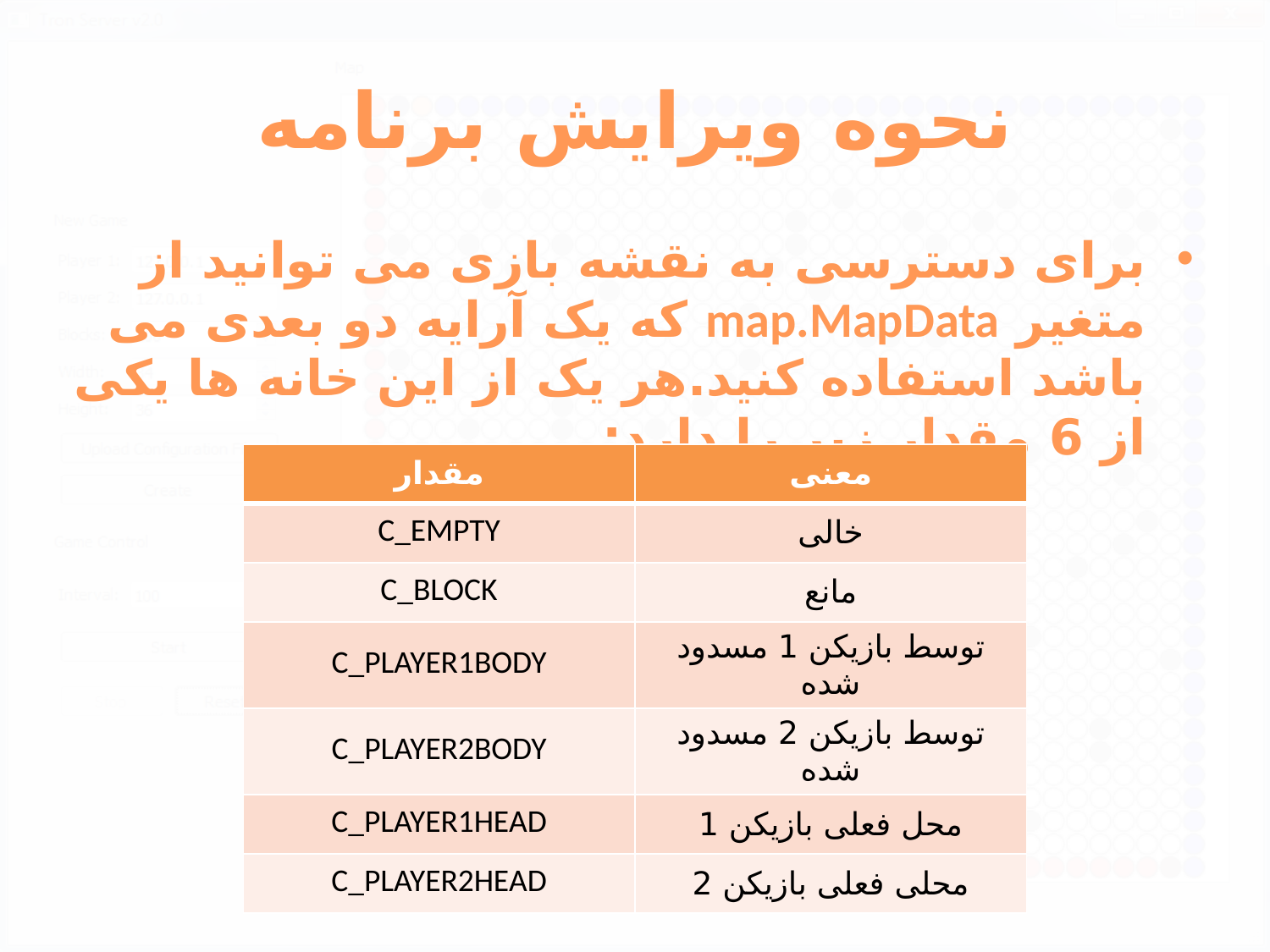

# نحوه ویرایش برنامه
برای دسترسی به نقشه بازی می توانید از متغیر map.MapData که یک آرایه دو بعدی می باشد استفاده کنید.هر یک از این خانه ها یکی از 6 مقدار زیر را دارد:
| مقدار | معنی |
| --- | --- |
| C\_EMPTY | خالی |
| C\_BLOCK | مانع |
| C\_PLAYER1BODY | توسط بازیکن 1 مسدود شده |
| C\_PLAYER2BODY | توسط بازیکن 2 مسدود شده |
| C\_PLAYER1HEAD | محل فعلی بازیکن 1 |
| C\_PLAYER2HEAD | محلی فعلی بازیکن 2 |